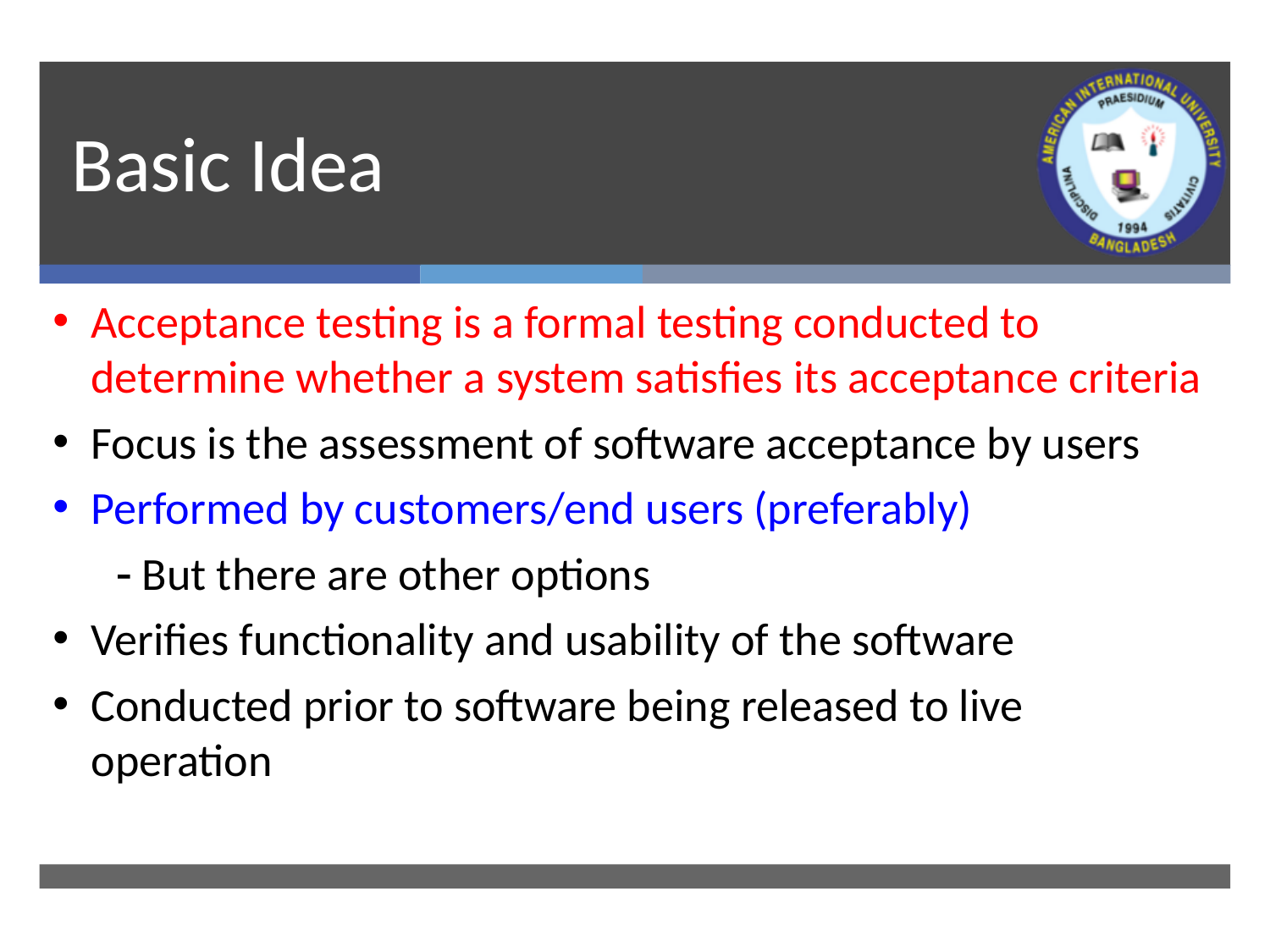

# Basic Idea
Acceptance testing is a formal testing conducted to determine whether a system satisfies its acceptance criteria
Focus is the assessment of software acceptance by users
Performed by customers/end users (preferably)
− But there are other options
Verifies functionality and usability of the software
Conducted prior to software being released to live operation